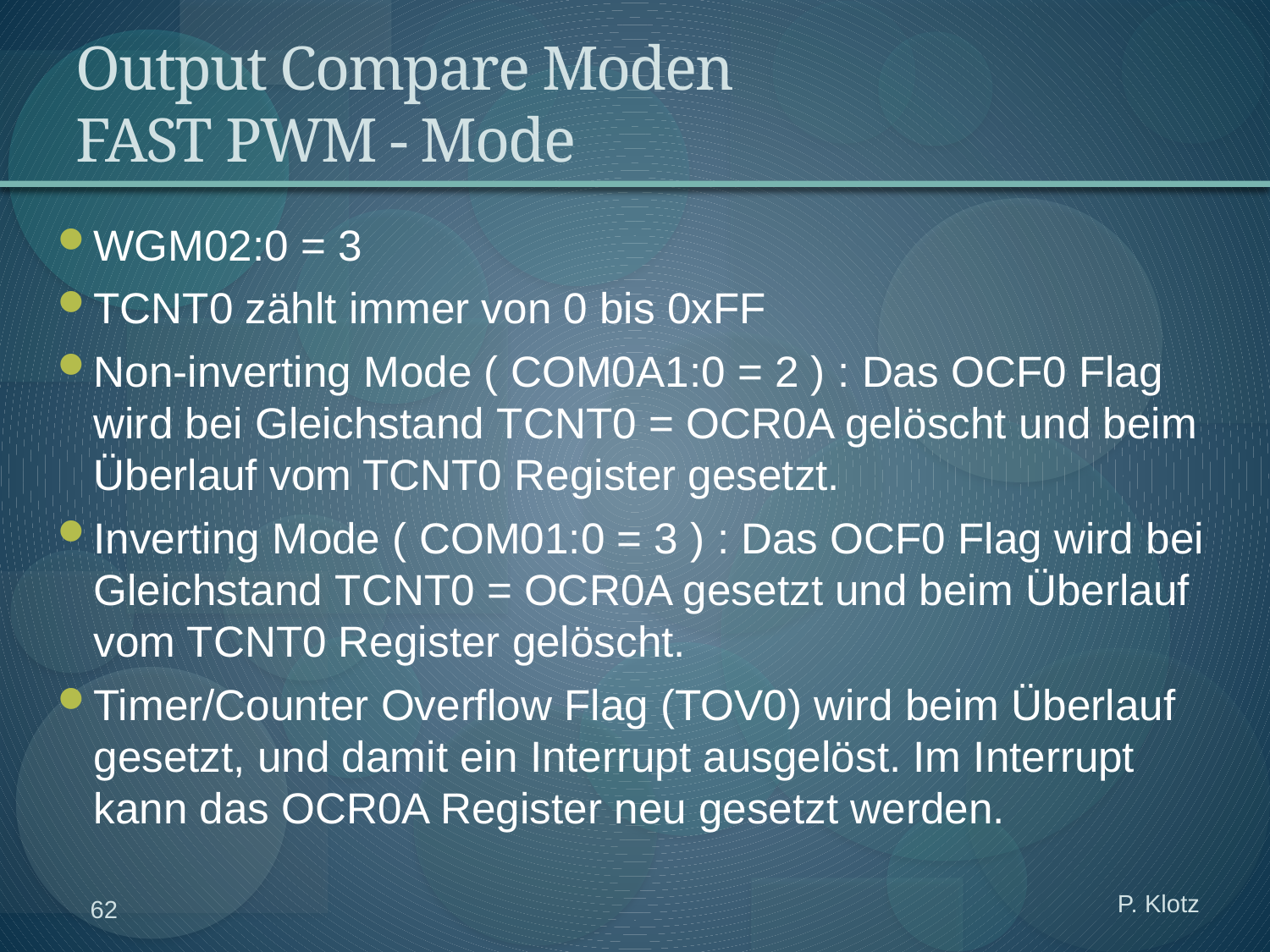

# Output Compare Moden FAST PWM - Mode
WGM02:0 = 3
TCNT0 zählt immer von 0 bis 0xFF
Non-inverting Mode ( COM0A1:0 = 2 ) : Das OCF0 Flag wird bei Gleichstand TCNT0 = OCR0A gelöscht und beim Überlauf vom TCNT0 Register gesetzt.
Inverting Mode ( COM01:0 = 3 ) : Das OCF0 Flag wird bei Gleichstand TCNT0 = OCR0A gesetzt und beim Überlauf vom TCNT0 Register gelöscht.
Timer/Counter Overflow Flag (TOV0) wird beim Überlauf gesetzt, und damit ein Interrupt ausgelöst. Im Interrupt kann das OCR0A Register neu gesetzt werden.
P. Klotz
62